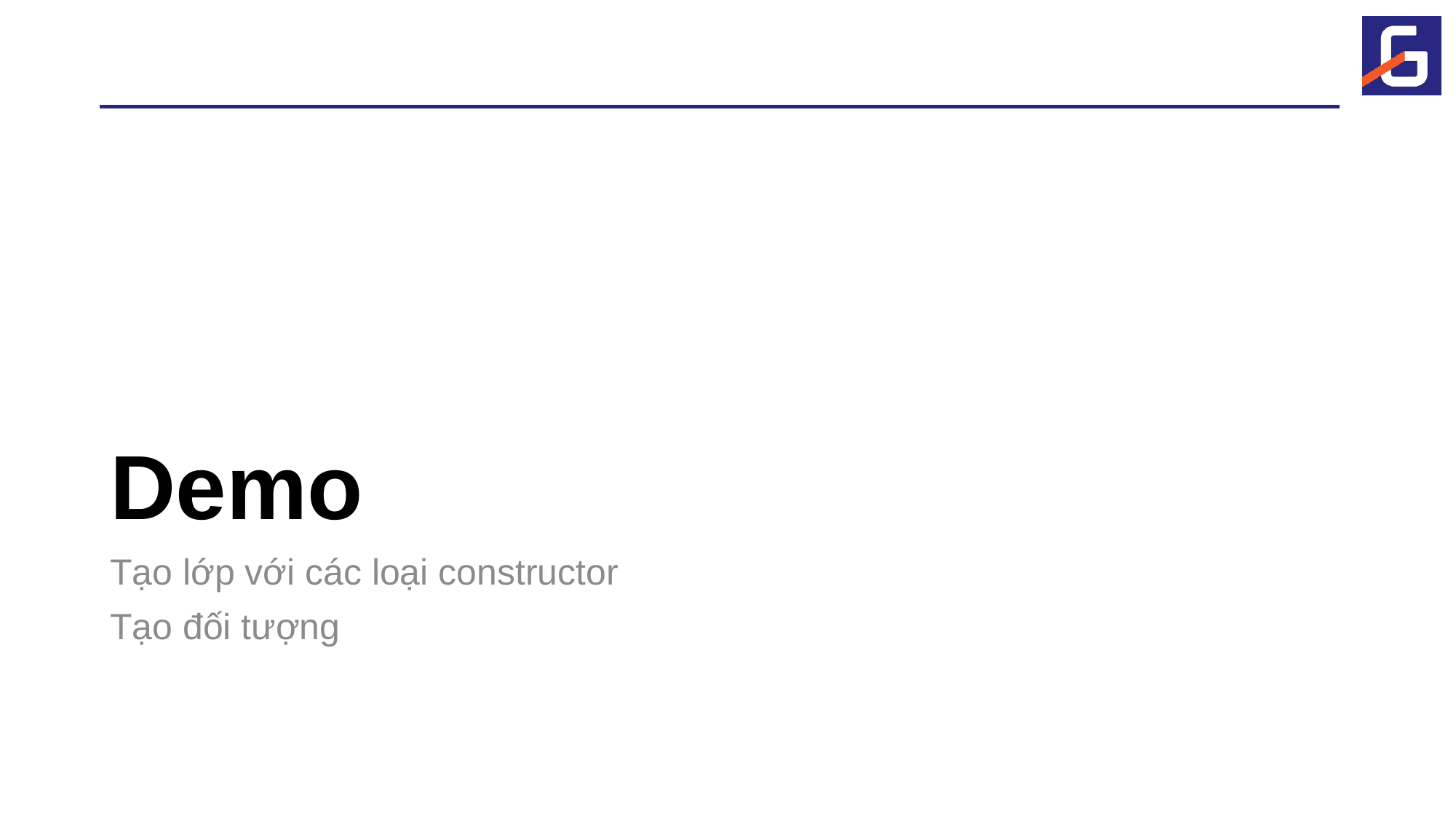

# Demo
Tạo lớp với các loại constructor
Tạo đối tượng